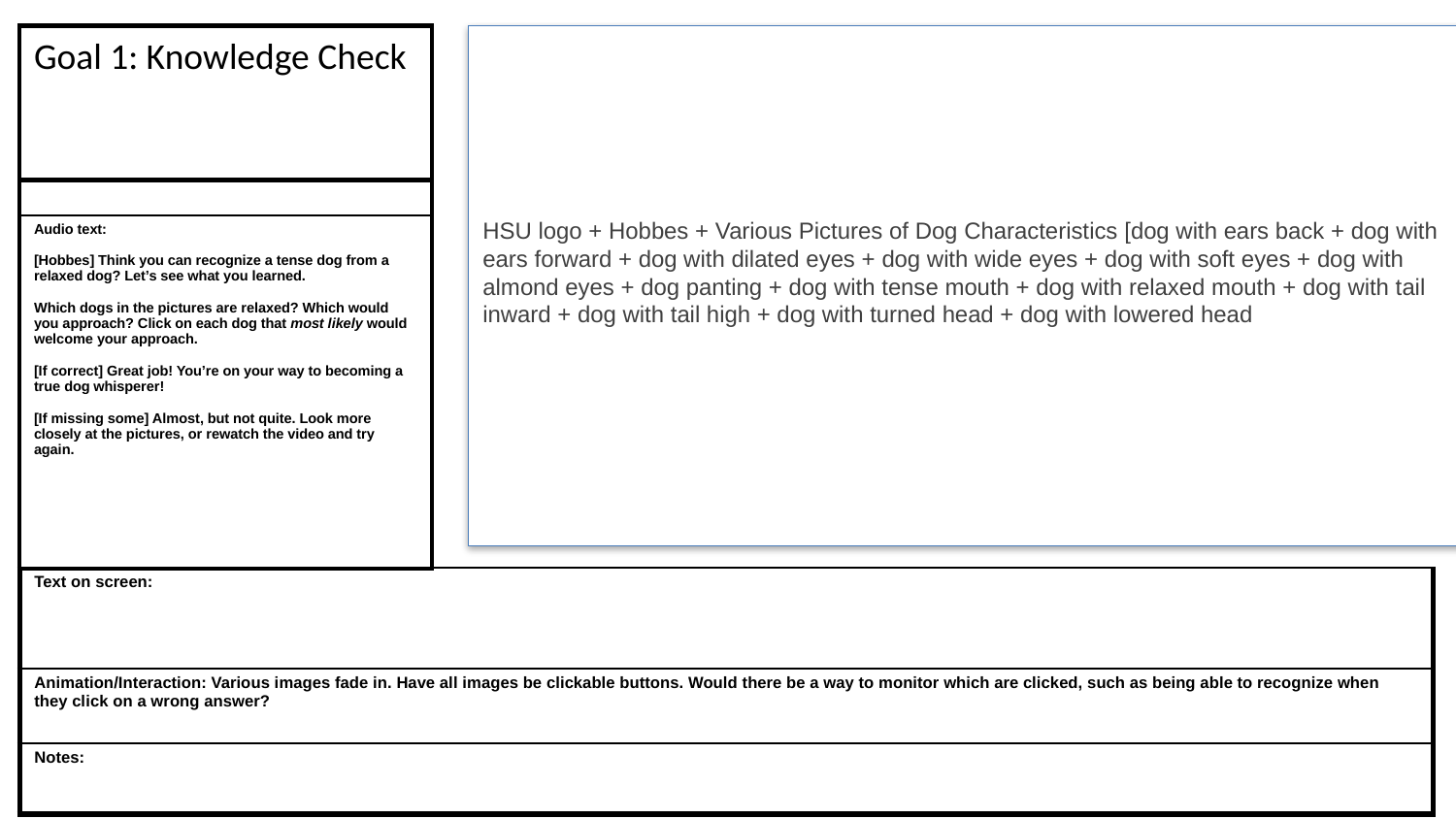

Goal 1: Knowledge Check
HSU logo + Hobbes + Various Pictures of Dog Characteristics [dog with ears back + dog with ears forward + dog with dilated eyes + dog with wide eyes + dog with soft eyes + dog with almond eyes + dog panting + dog with tense mouth + dog with relaxed mouth + dog with tail inward + dog with tail high + dog with turned head + dog with lowered head

|  |
| --- |
| Audio text: [Hobbes] Think you can recognize a tense dog from a relaxed dog? Let’s see what you learned. Which dogs in the pictures are relaxed? Which would you approach? Click on each dog that most likely would welcome your approach. [If correct] Great job! You’re on your way to becoming a true dog whisperer! [If missing some] Almost, but not quite. Look more closely at the pictures, or rewatch the video and try again. |
| Text on screen: |  |
| --- | --- |
| Animation/Interaction: Various images fade in. Have all images be clickable buttons. Would there be a way to monitor which are clicked, such as being able to recognize when they click on a wrong answer? |  |
| Notes: |  |